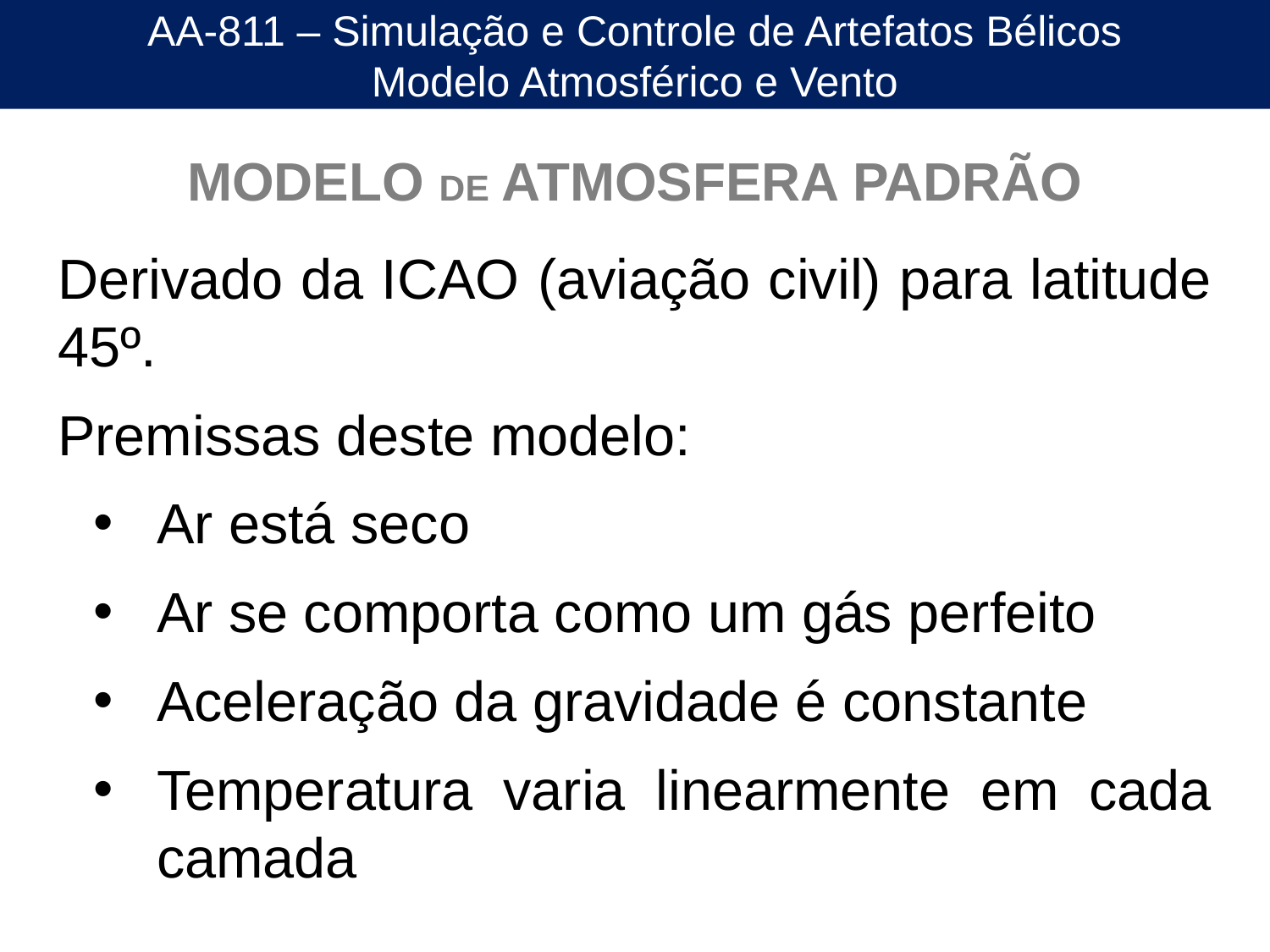

AA-811 – Simulação e Controle de Artefatos Bélicos
Modelo Atmosférico e Vento
MODELO DE ATMOSFERA PADRÃO
Derivado da ICAO (aviação civil) para latitude 45º.
Premissas deste modelo:
Ar está seco
Ar se comporta como um gás perfeito
Aceleração da gravidade é constante
Temperatura varia linearmente em cada camada